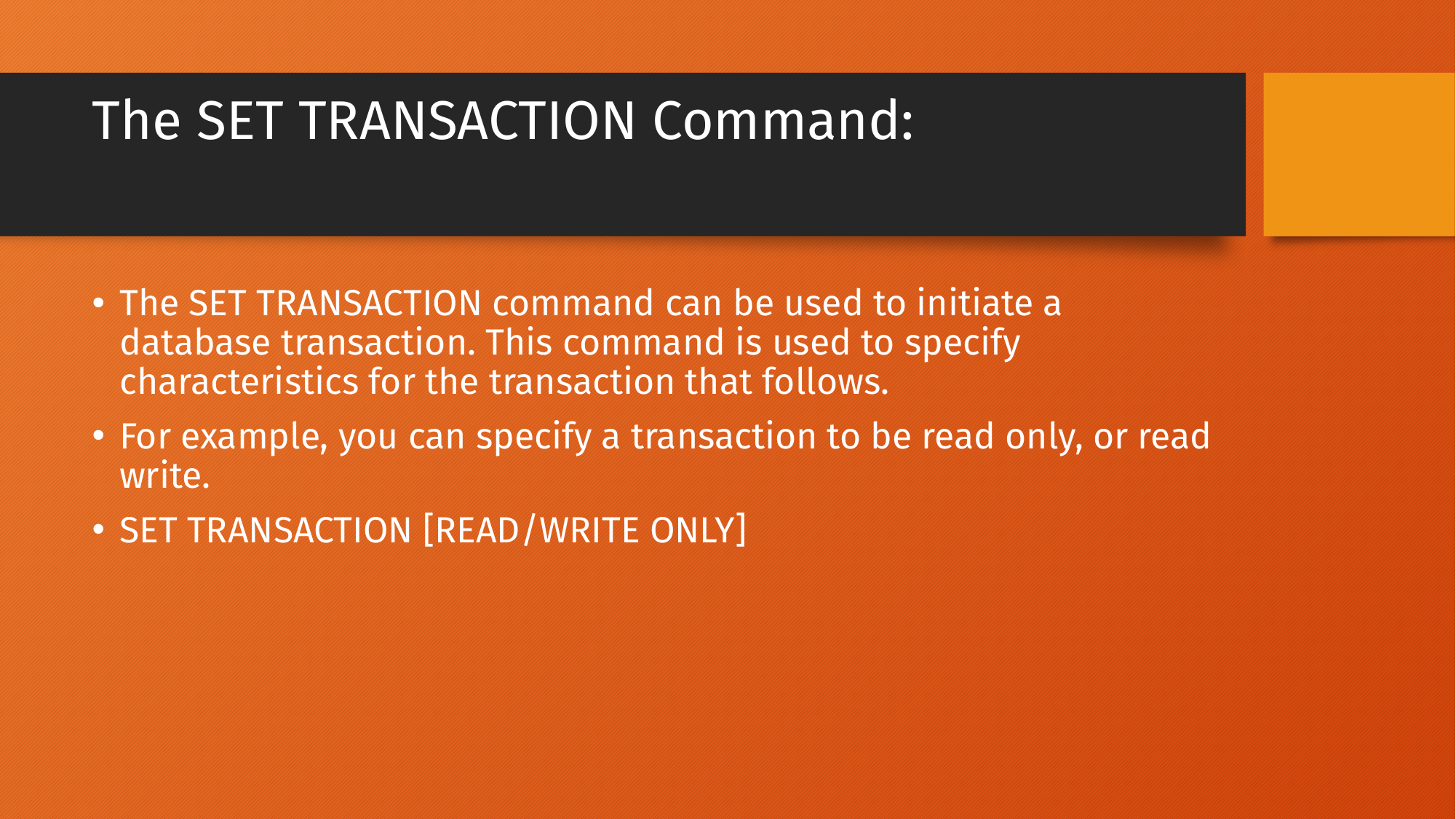

# The SET TRANSACTION Command:
The SET TRANSACTION command can be used to initiate a database transaction. This command is used to specify characteristics for the transaction that follows.
For example, you can specify a transaction to be read only, or read write.
SET TRANSACTION [READ/WRITE ONLY]